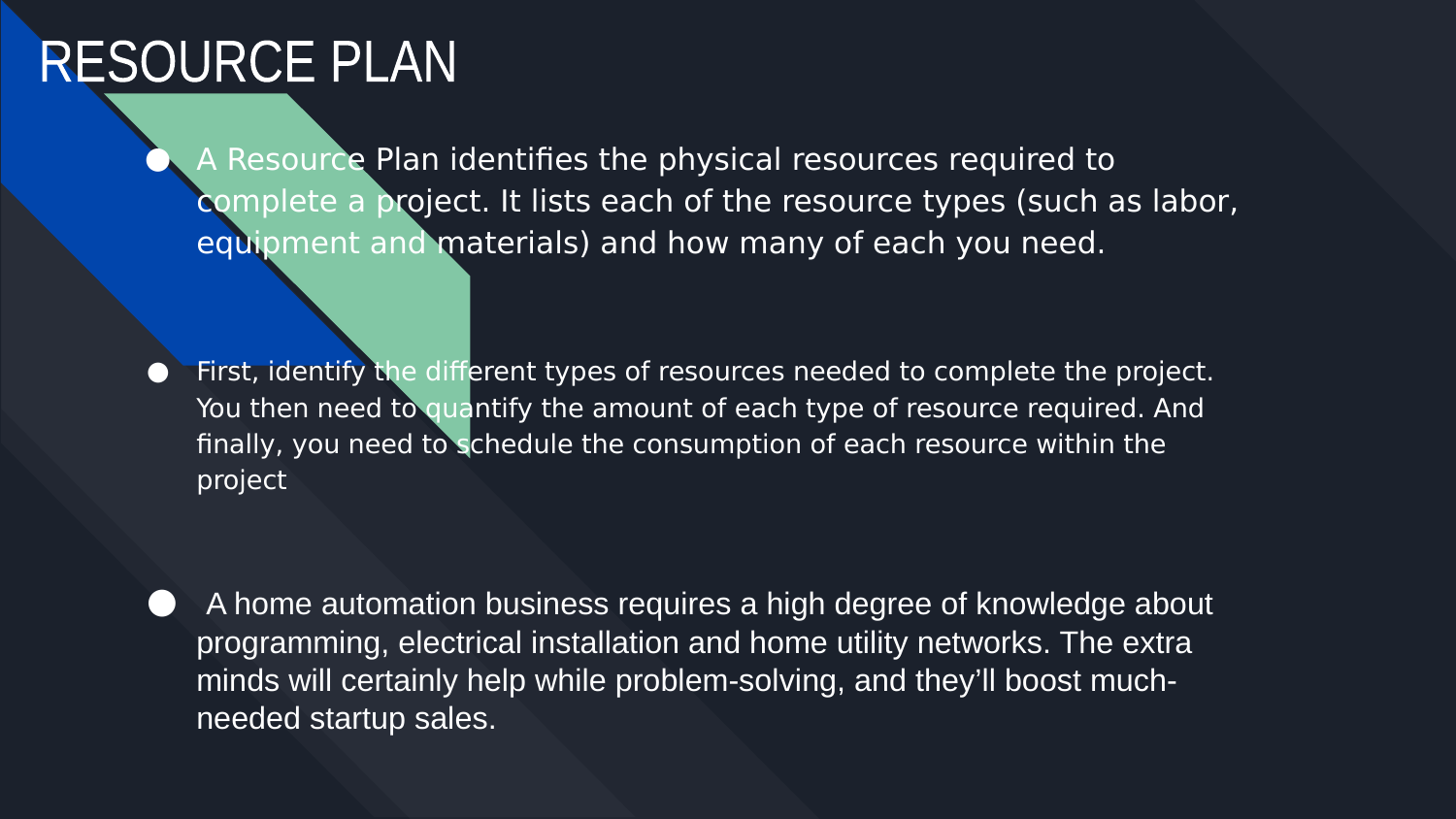

RESOURCE PLAN
A Resource Plan identifies the physical resources required to complete a project. It lists each of the resource types (such as labor, equipment and materials) and how many of each you need.

First, identify the different types of resources needed to complete the project. You then need to quantify the amount of each type of resource required. And finally, you need to schedule the consumption of each resource within the project

 A home automation business requires a high degree of knowledge about programming, electrical installation and home utility networks. The extra minds will certainly help while problem-solving, and they’ll boost much-needed startup sales.